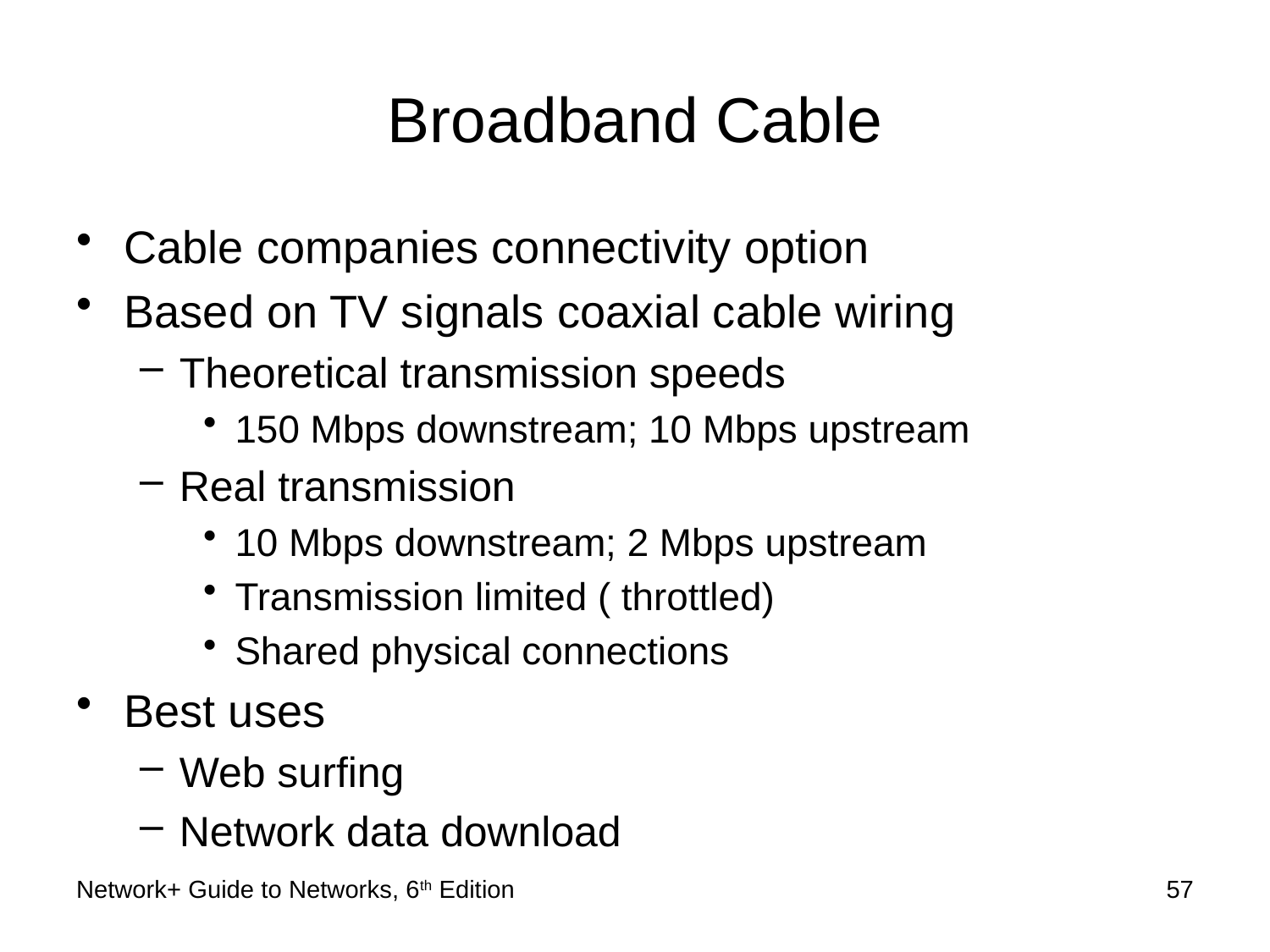

# Broadband Cable
Cable companies connectivity option
Based on TV signals coaxial cable wiring
Theoretical transmission speeds
150 Mbps downstream; 10 Mbps upstream
Real transmission
10 Mbps downstream; 2 Mbps upstream
Transmission limited ( throttled)
Shared physical connections
Best uses
Web surfing
Network data download
Network+ Guide to Networks, 6th Edition
57